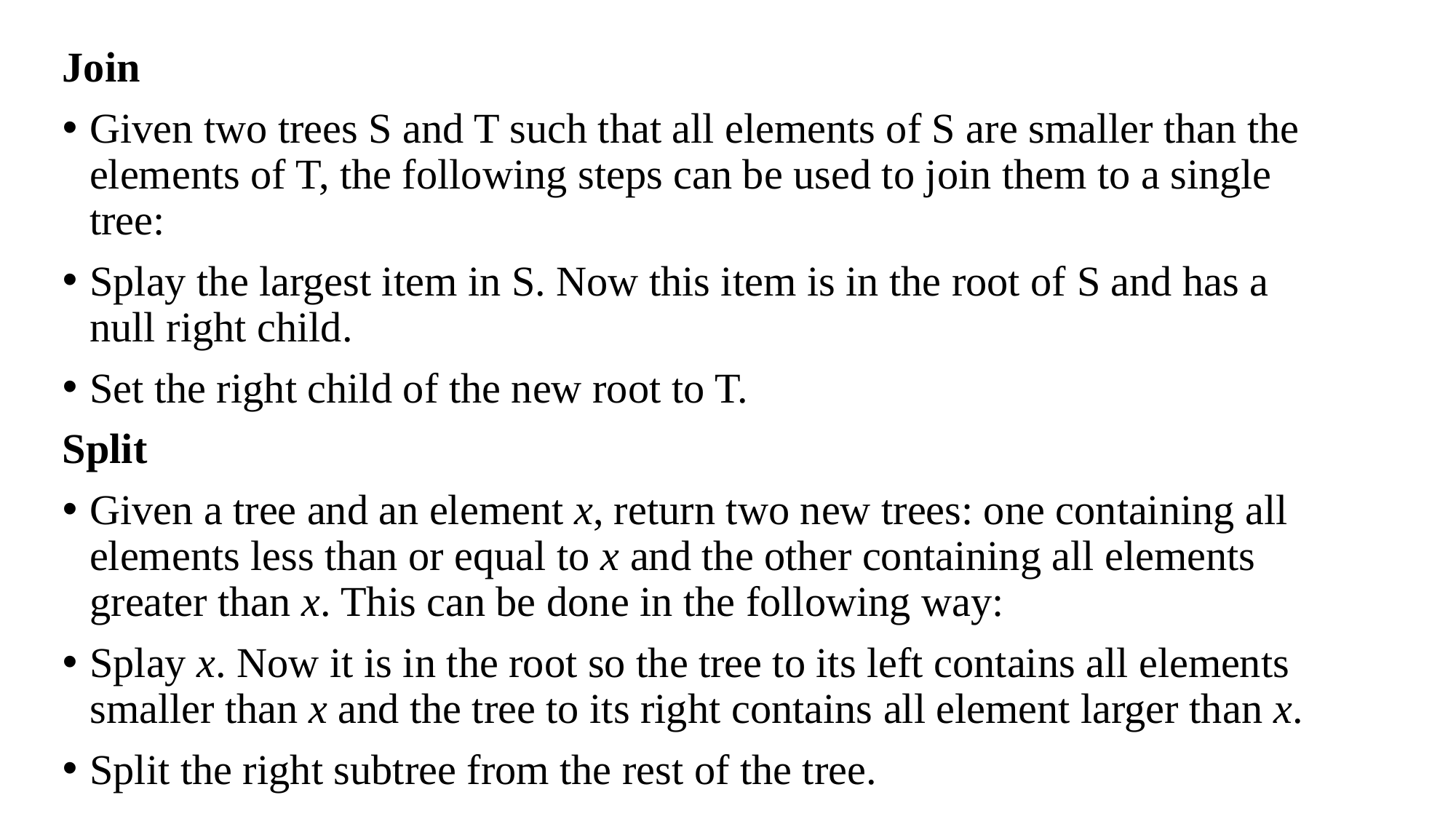

Join
Given two trees S and T such that all elements of S are smaller than the elements of T, the following steps can be used to join them to a single tree:
Splay the largest item in S. Now this item is in the root of S and has a null right child.
Set the right child of the new root to T.
Split
Given a tree and an element x, return two new trees: one containing all elements less than or equal to x and the other containing all elements greater than x. This can be done in the following way:
Splay x. Now it is in the root so the tree to its left contains all elements smaller than x and the tree to its right contains all element larger than x.
Split the right subtree from the rest of the tree.